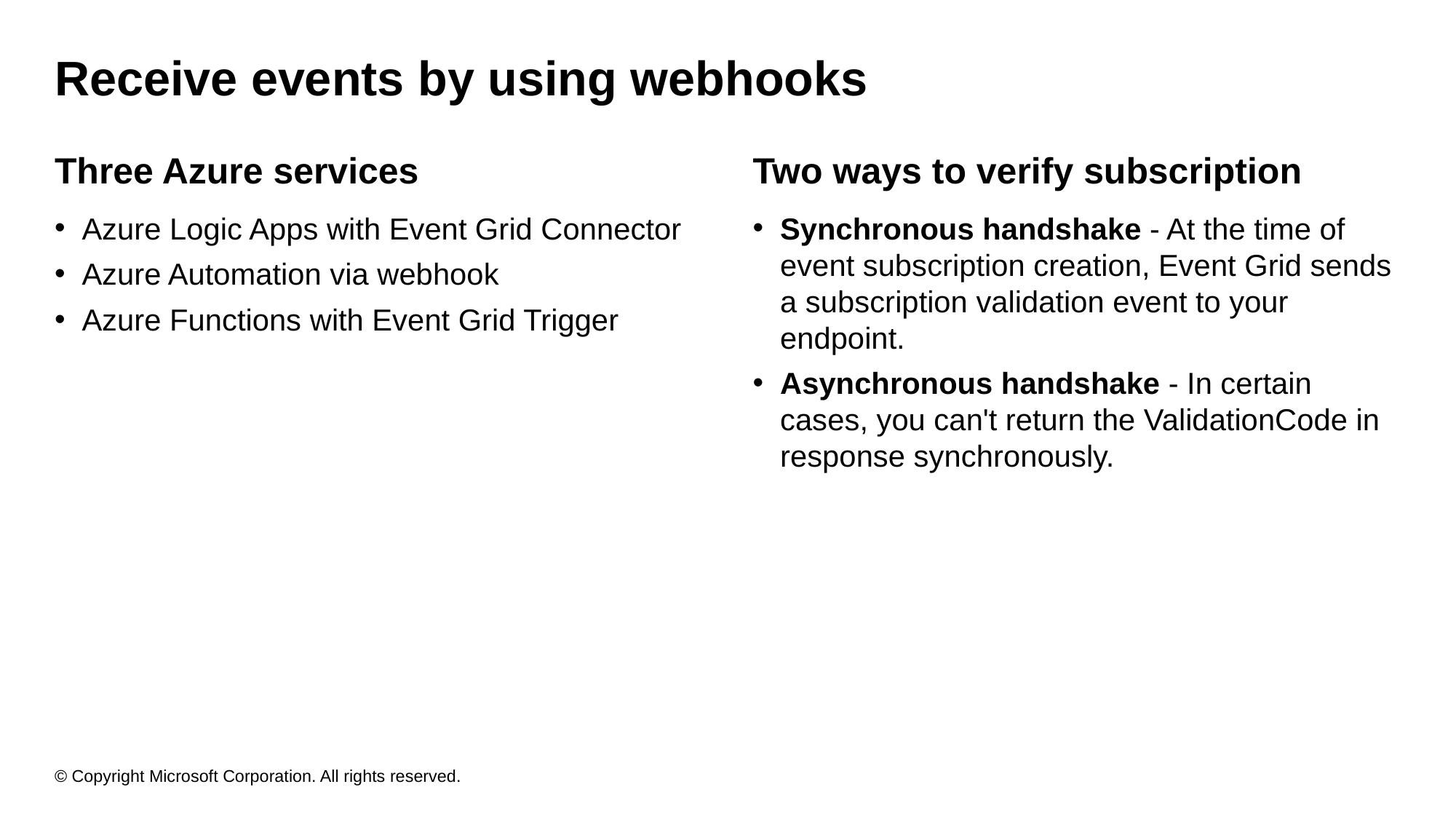

# Receive events by using webhooks
Three Azure services
Azure Logic Apps with Event Grid Connector
Azure Automation via webhook
Azure Functions with Event Grid Trigger

Two ways to verify subscription
Synchronous handshake - At the time of event subscription creation, Event Grid sends a subscription validation event to your endpoint.
Asynchronous handshake - In certain cases, you can't return the ValidationCode in response synchronously.